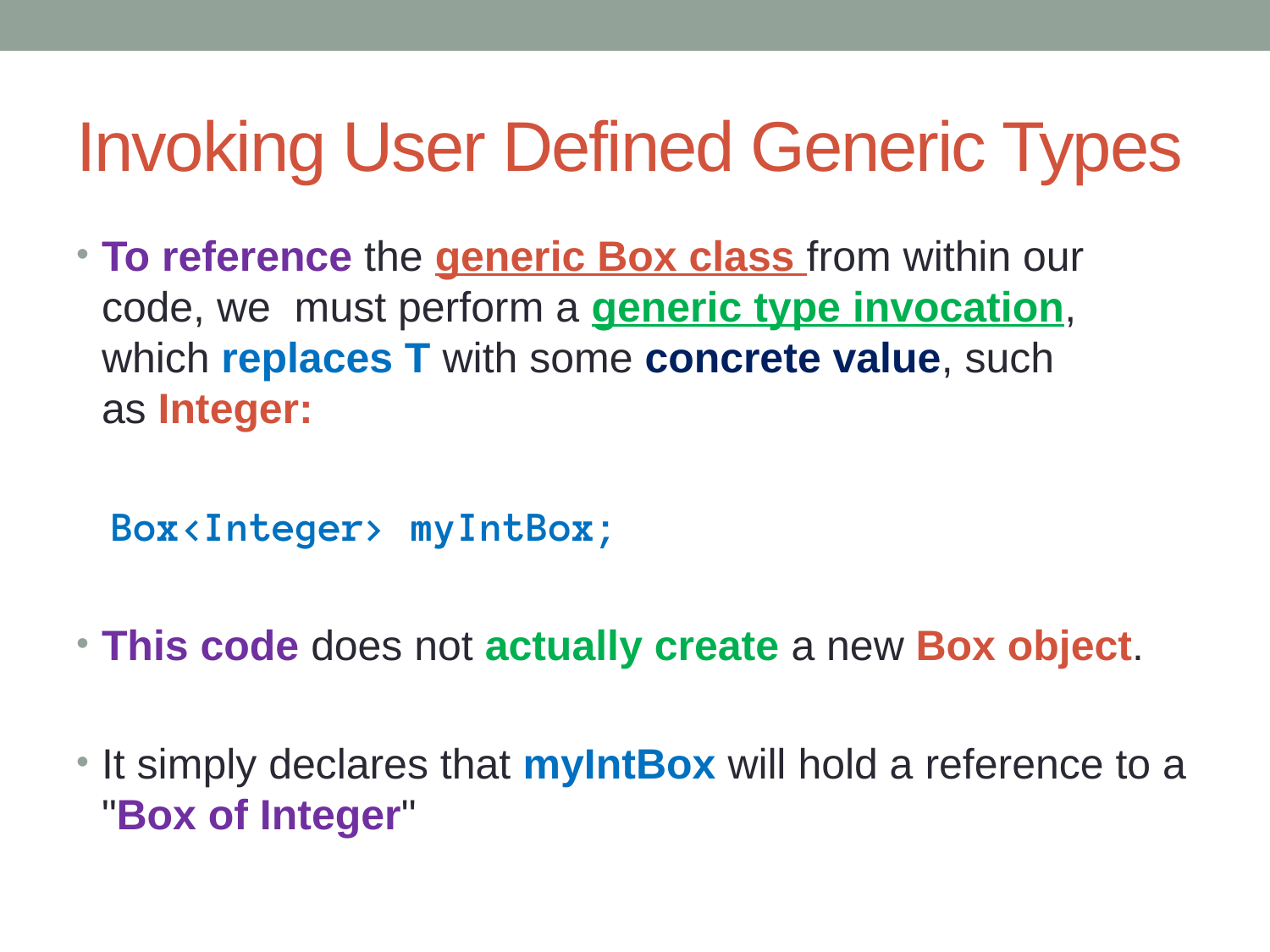

# Invoking User Defined Generic Types
To reference the generic Box class from within our code, we  must perform a generic type invocation, which replaces T with some concrete value, such as Integer:

   Box<Integer> myIntBox;

This code does not actually create a new Box object.

It simply declares that myIntBox will hold a reference to a "Box of Integer"